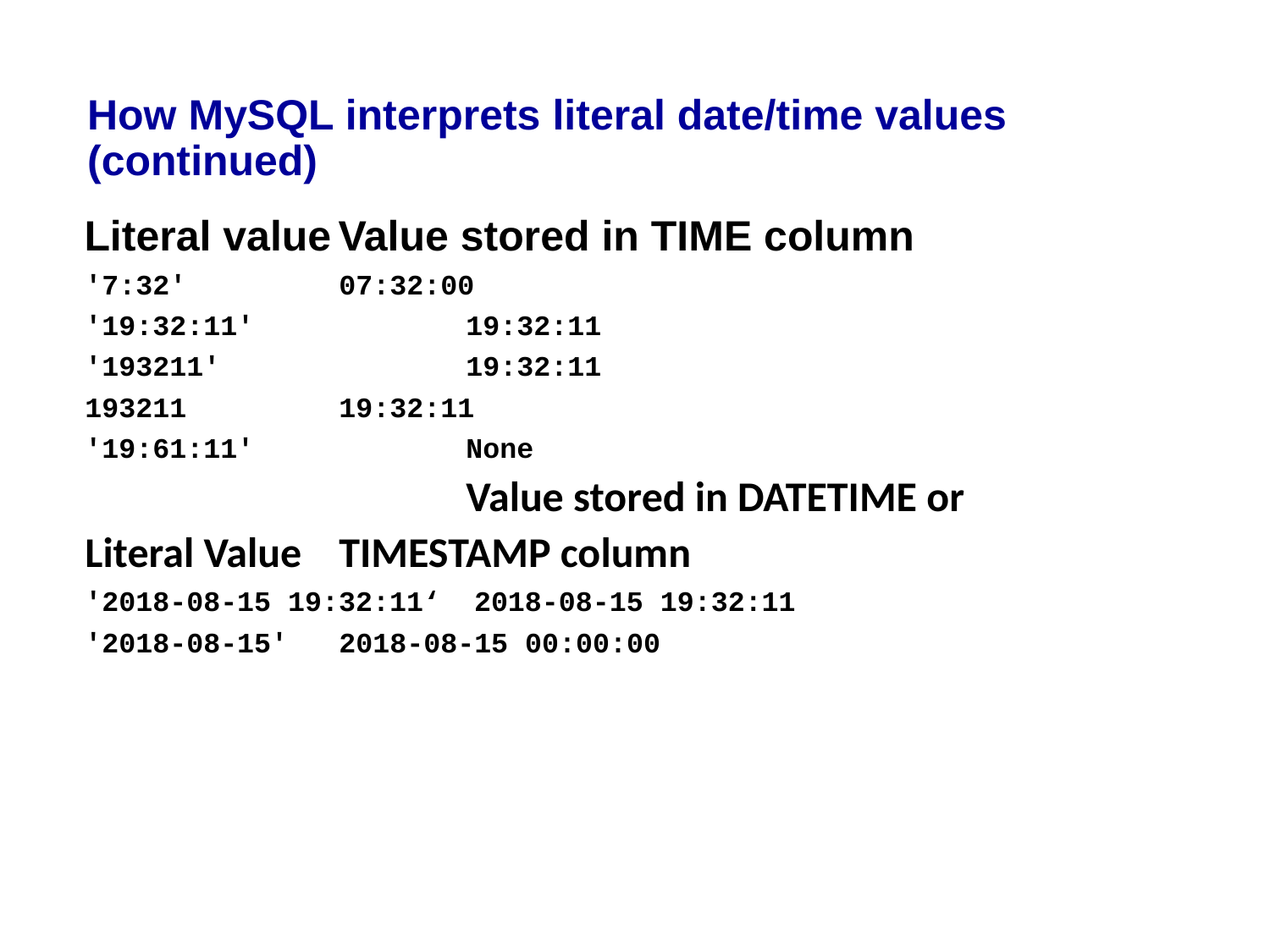

# How MySQL interprets literal date/time values (continued)
Literal value	Value stored in TIME column
'7:32'		07:32:00
'19:32:11'		19:32:11
'193211'		19:32:11
193211		19:32:11
'19:61:11'		None
			Value stored in DATETIME or
Literal Value	TIMESTAMP column
'2018-08-15 19:32:11‘  2018-08-15 19:32:11
'2018-08-15'	2018-08-15 00:00:00